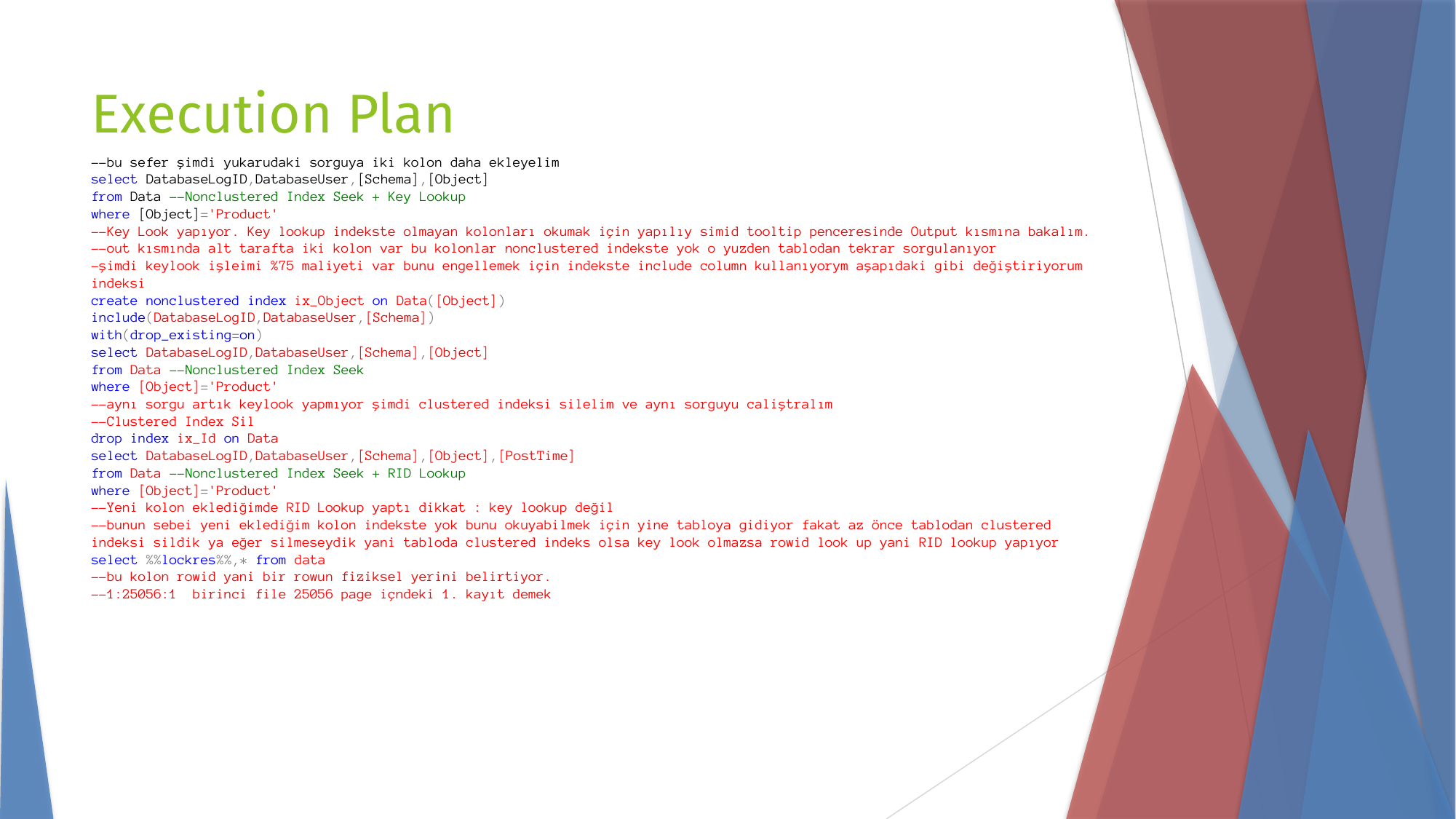

Execution Plan
--bu sefer şimdi yukarudaki sorguya iki kolon daha ekleyelim
select DatabaseLogID,DatabaseUser,[Schema],[Object]
from Data --Nonclustered Index Seek + Key Lookup
where [Object]='Product'
--Key Look yapıyor. Key lookup indekste olmayan kolonları okumak için yapılıy simid tooltip penceresinde Output kısmına bakalım.
--out kısmında alt tarafta iki kolon var bu kolonlar nonclustered indekste yok o yuzden tablodan tekrar sorgulanıyor
-şimdi keylook işleimi %75 maliyeti var bunu engellemek için indekste include column kullanıyorym aşapıdaki gibi değiştiriyorum indeksi
create nonclustered index ix_Object on Data([Object])
include(DatabaseLogID,DatabaseUser,[Schema])
with(drop_existing=on)
select DatabaseLogID,DatabaseUser,[Schema],[Object]
from Data --Nonclustered Index Seek
where [Object]='Product'
--aynı sorgu artık keylook yapmıyor şimdi clustered indeksi silelim ve aynı sorguyu caliştralım
--Clustered Index Sil
drop index ix_Id on Data
select DatabaseLogID,DatabaseUser,[Schema],[Object],[PostTime]
from Data --Nonclustered Index Seek + RID Lookup
where [Object]='Product'
--Yeni kolon eklediğimde RID Lookup yaptı dikkat : key lookup değil
--bunun sebei yeni eklediğim kolon indekste yok bunu okuyabilmek için yine tabloya gidiyor fakat az önce tablodan clustered indeksi sildik ya eğer silmeseydik yani tabloda clustered indeks olsa key look olmazsa rowid look up yani RID lookup yapıyor
select %%lockres%%,* from data
--bu kolon rowid yani bir rowun fiziksel yerini belirtiyor.
--1:25056:1  birinci file 25056 page içndeki 1. kayıt demek